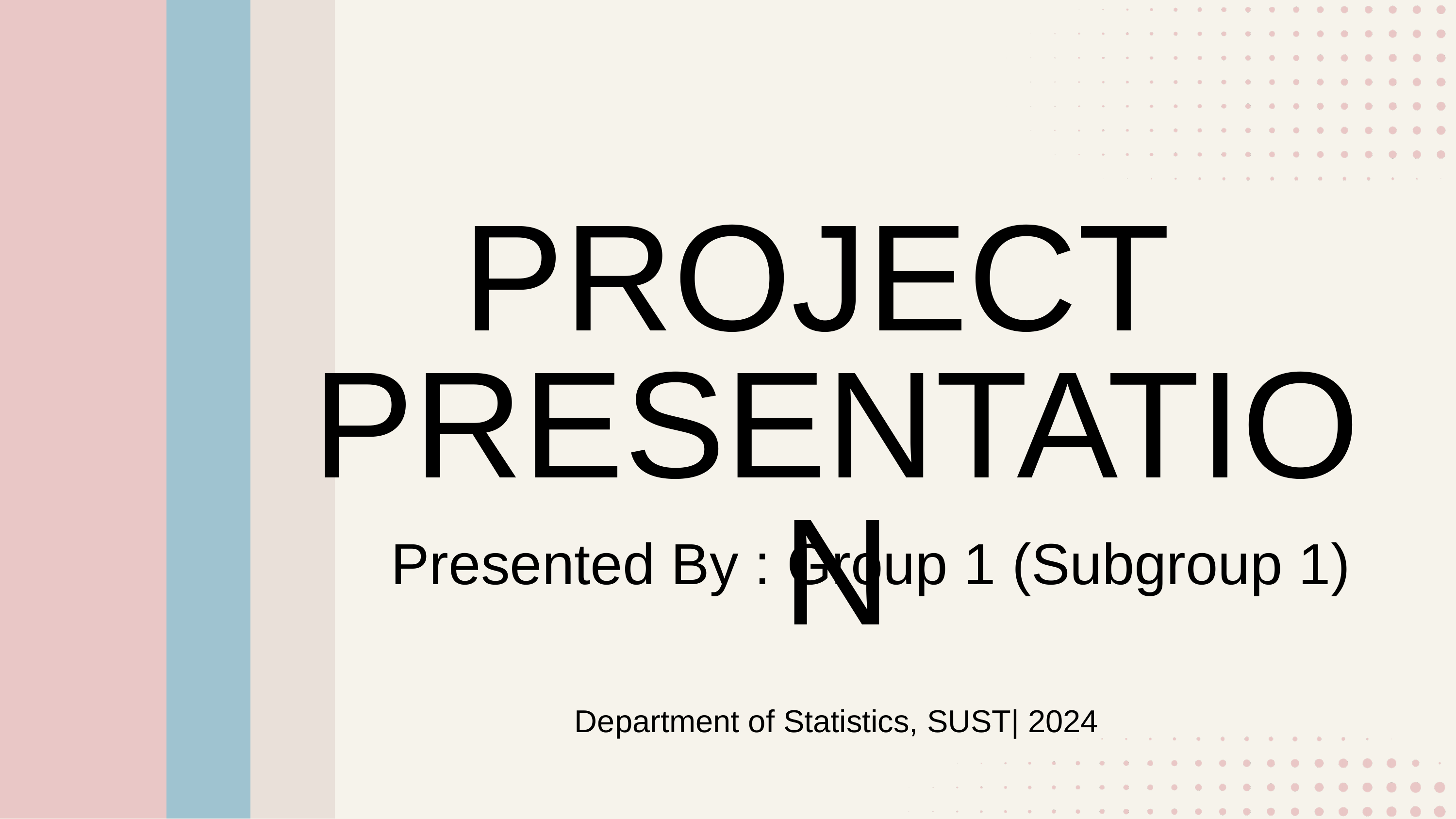

PROJECT
PRESENTATION
Presented By : Group 1 (Subgroup 1)
Department of Statistics, SUST| 2024